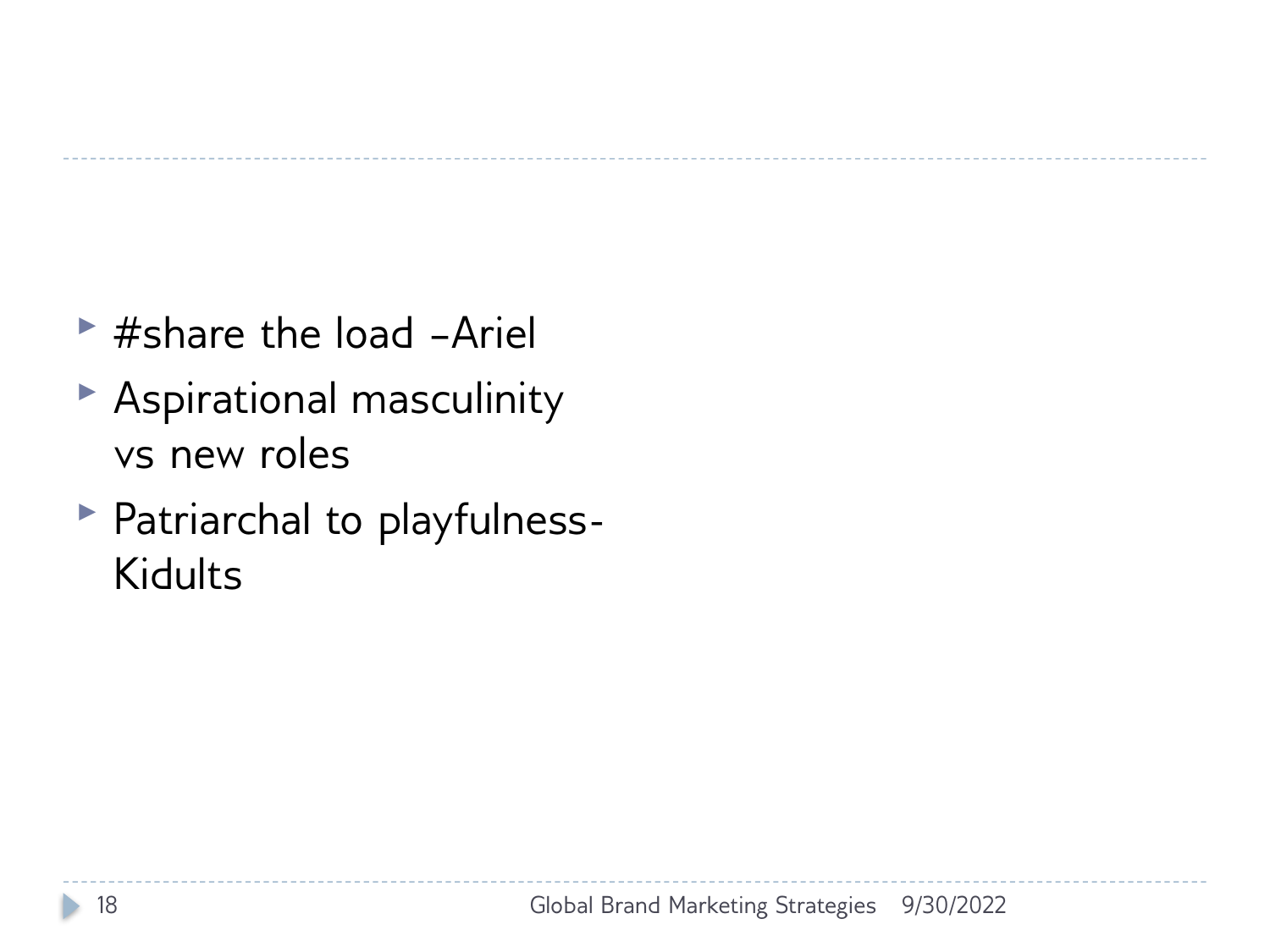

#

#share the load –Ariel
Aspirational masculinity vs new roles
Patriarchal to playfulness- Kidults

18
Global Brand Marketing Strategies
9/30/2022